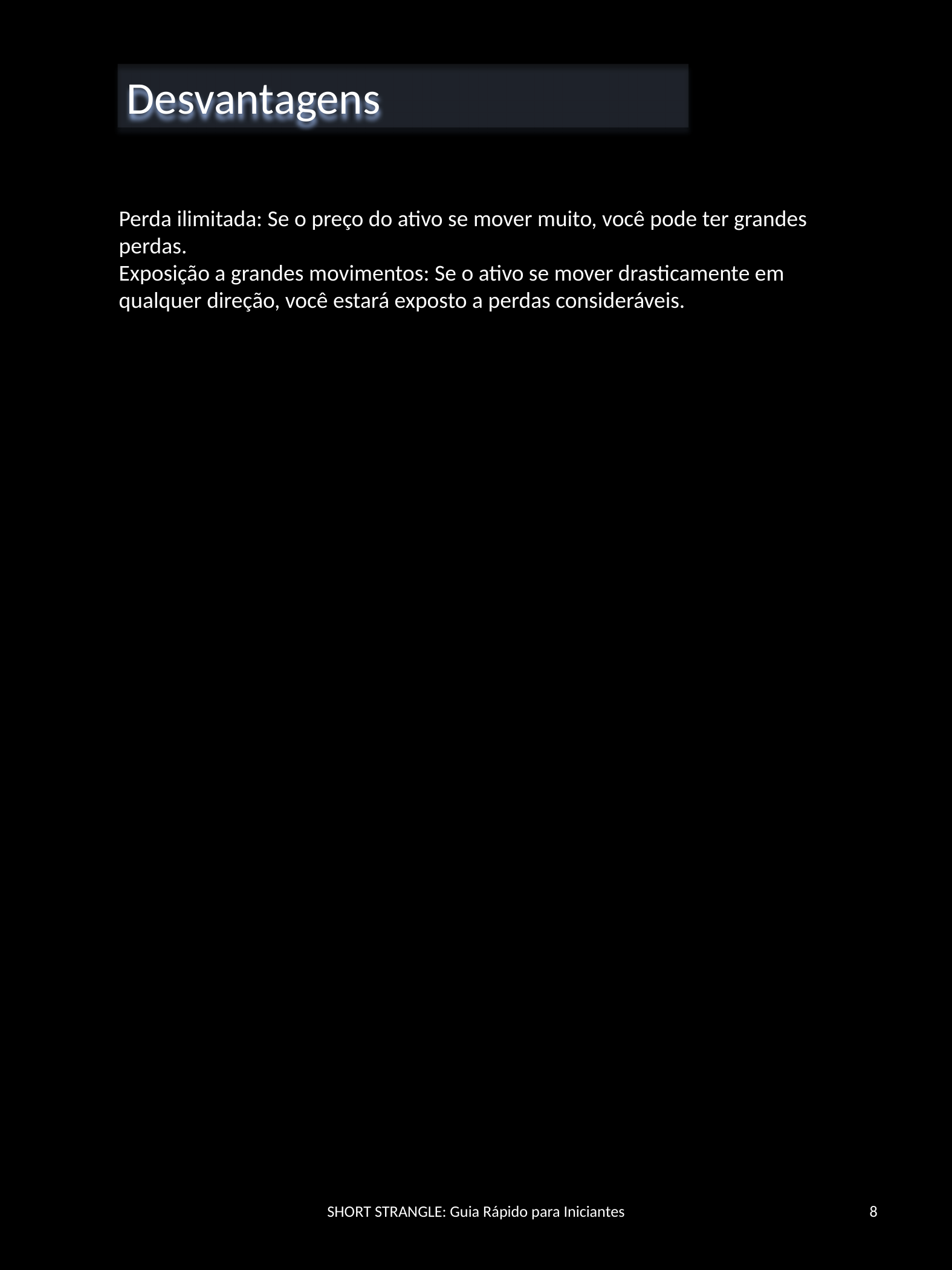

Desvantagens
Perda ilimitada: Se o preço do ativo se mover muito, você pode ter grandes perdas.
Exposição a grandes movimentos: Se o ativo se mover drasticamente em qualquer direção, você estará exposto a perdas consideráveis.
SHORT STRANGLE: Guia Rápido para Iniciantes
8